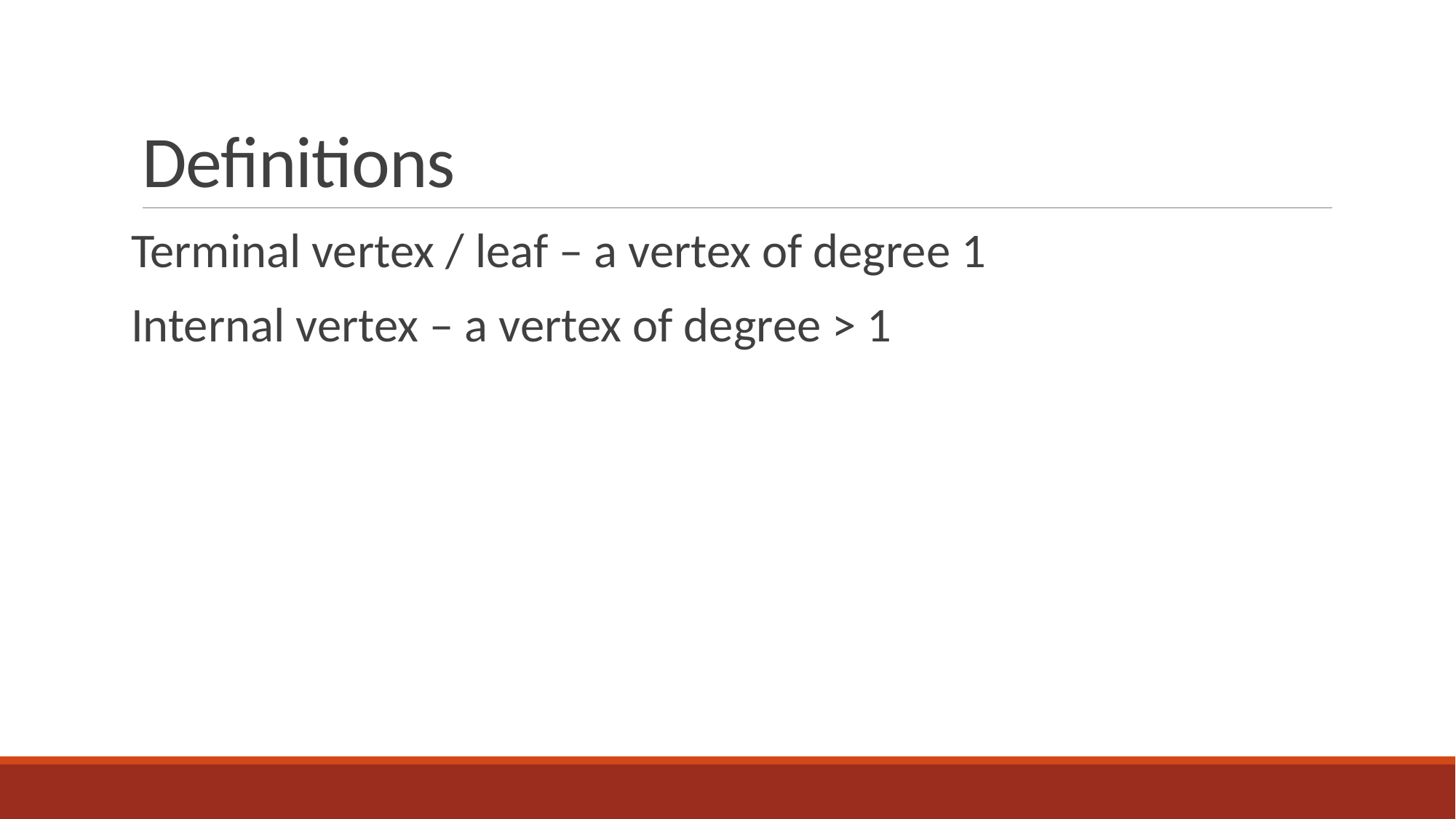

# Definitions
Terminal vertex / leaf – a vertex of degree 1
Internal vertex – a vertex of degree > 1